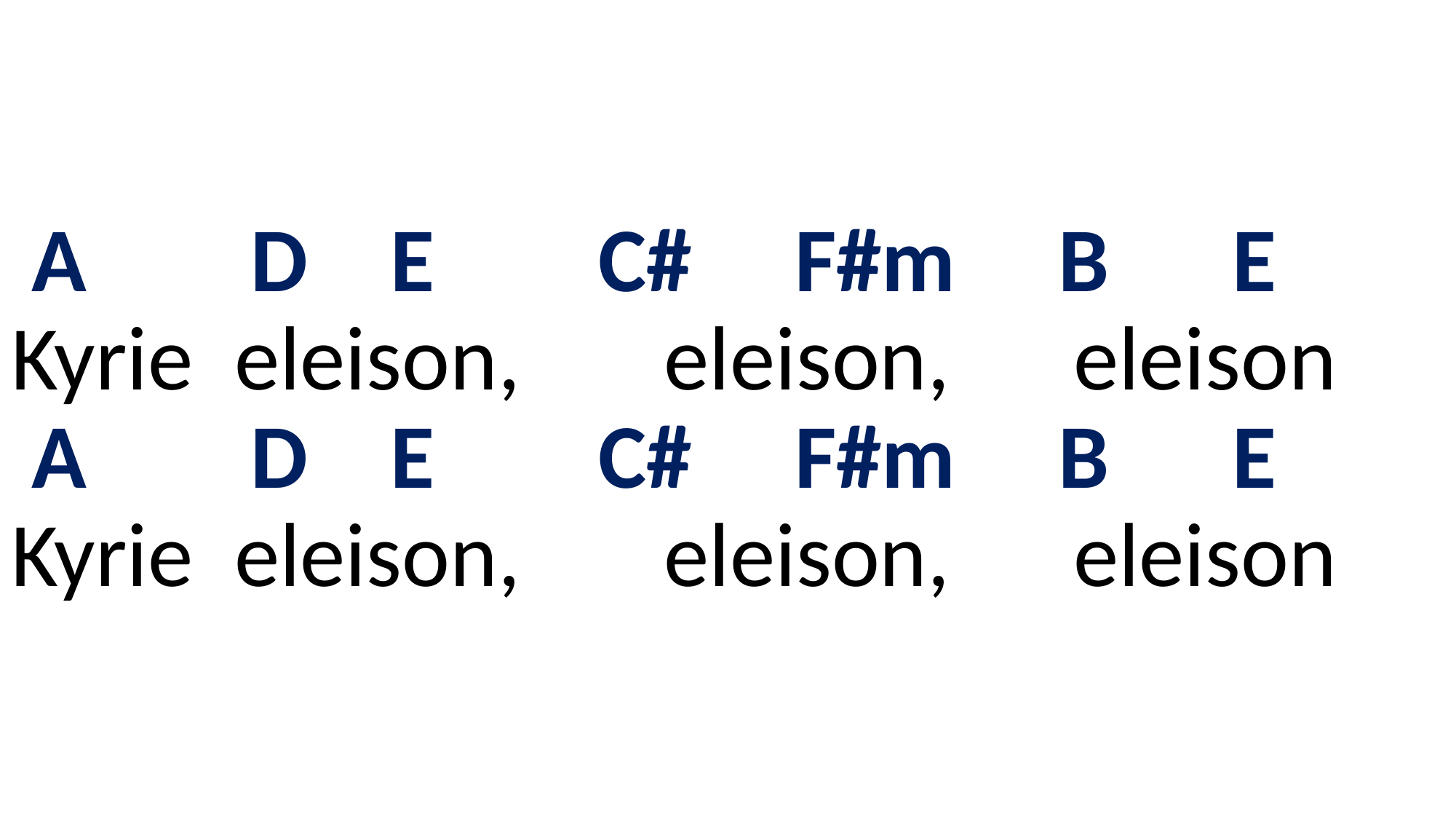

# A        D    E        C#     F#m     B      E Kyrie  eleison,       eleison,      eleison A        D    E        C#     F#m     B      E Kyrie  eleison,       eleison,      eleison